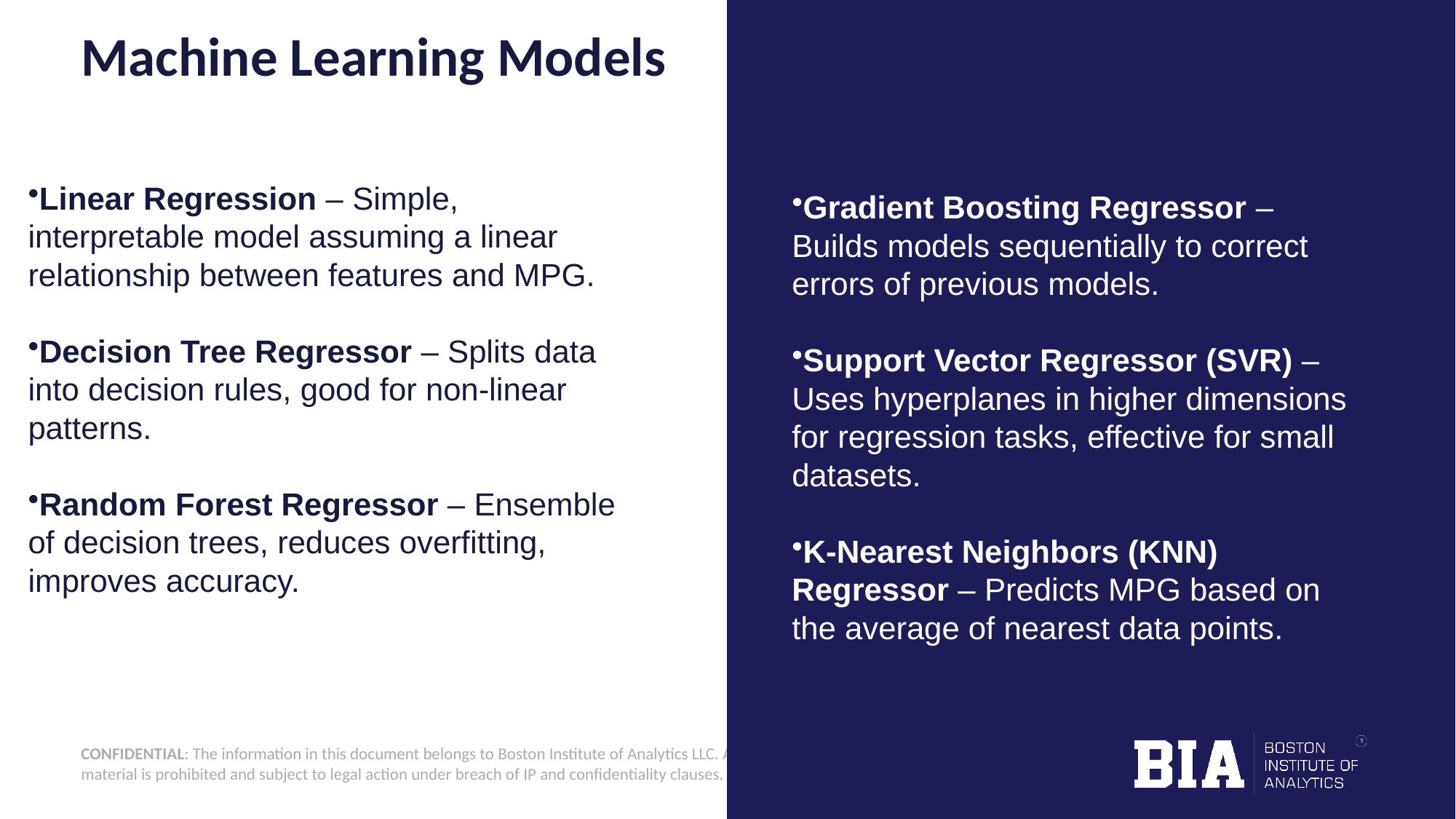

# Machine Learning Models

Gradient Boosting Regressor – Builds models sequentially to correct errors of previous models.

Support Vector Regressor (SVR) – Uses hyperplanes in higher dimensions for regression tasks, effective for small datasets.

K-Nearest Neighbors (KNN) Regressor – Predicts MPG based on the average of nearest data points.
Linear Regression – Simple, interpretable model assuming a linear relationship between features and MPG.

Decision Tree Regressor – Splits data into decision rules, good for non-linear patterns.

Random Forest Regressor – Ensemble of decision trees, reduces overfitting, improves accuracy.